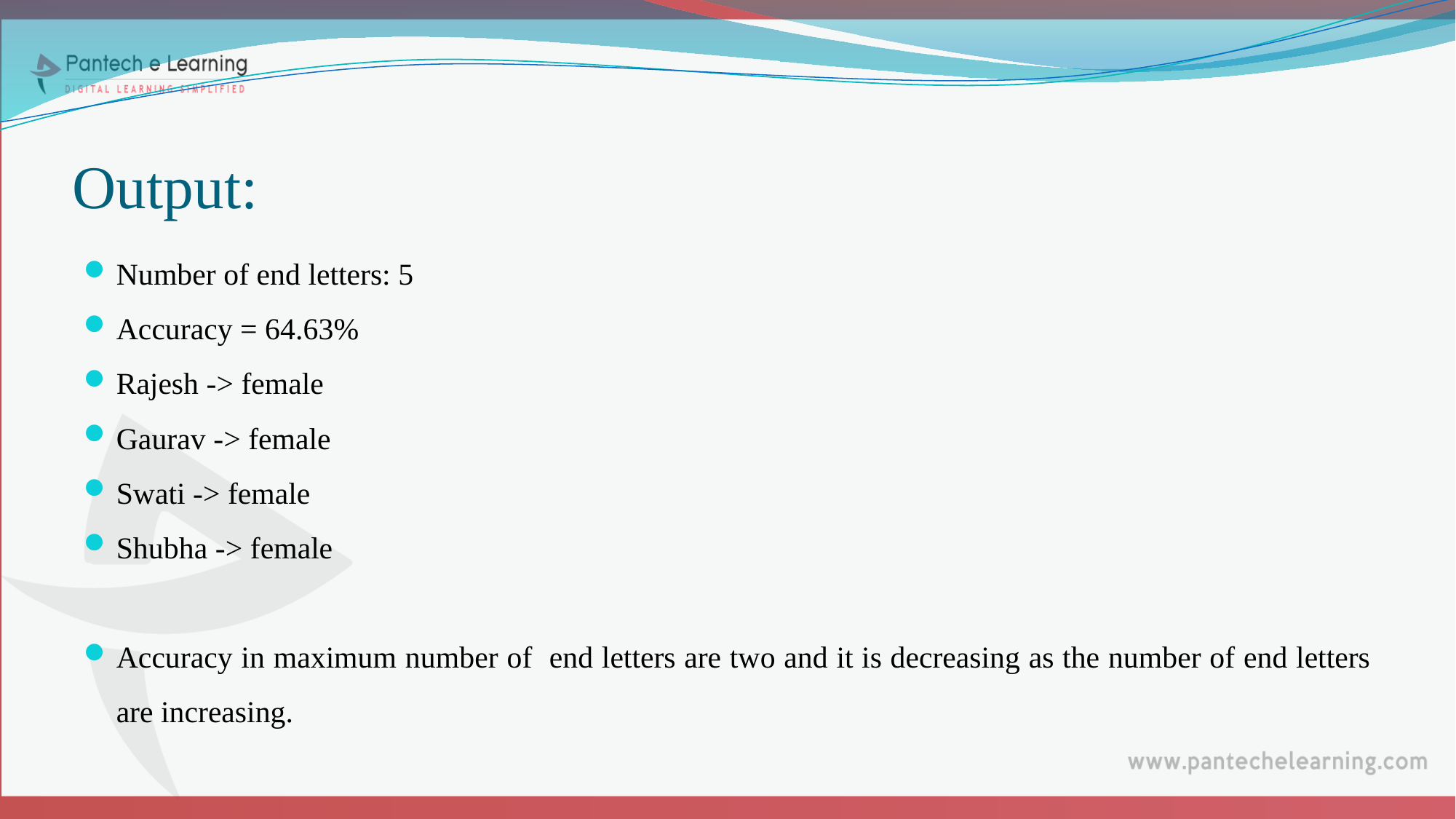

# Output:
Number of end letters: 5
Accuracy = 64.63%
Rajesh -> female
Gaurav -> female
Swati -> female
Shubha -> female

Accuracy in maximum number of  end letters are two and it is decreasing as the number of end letters are increasing.